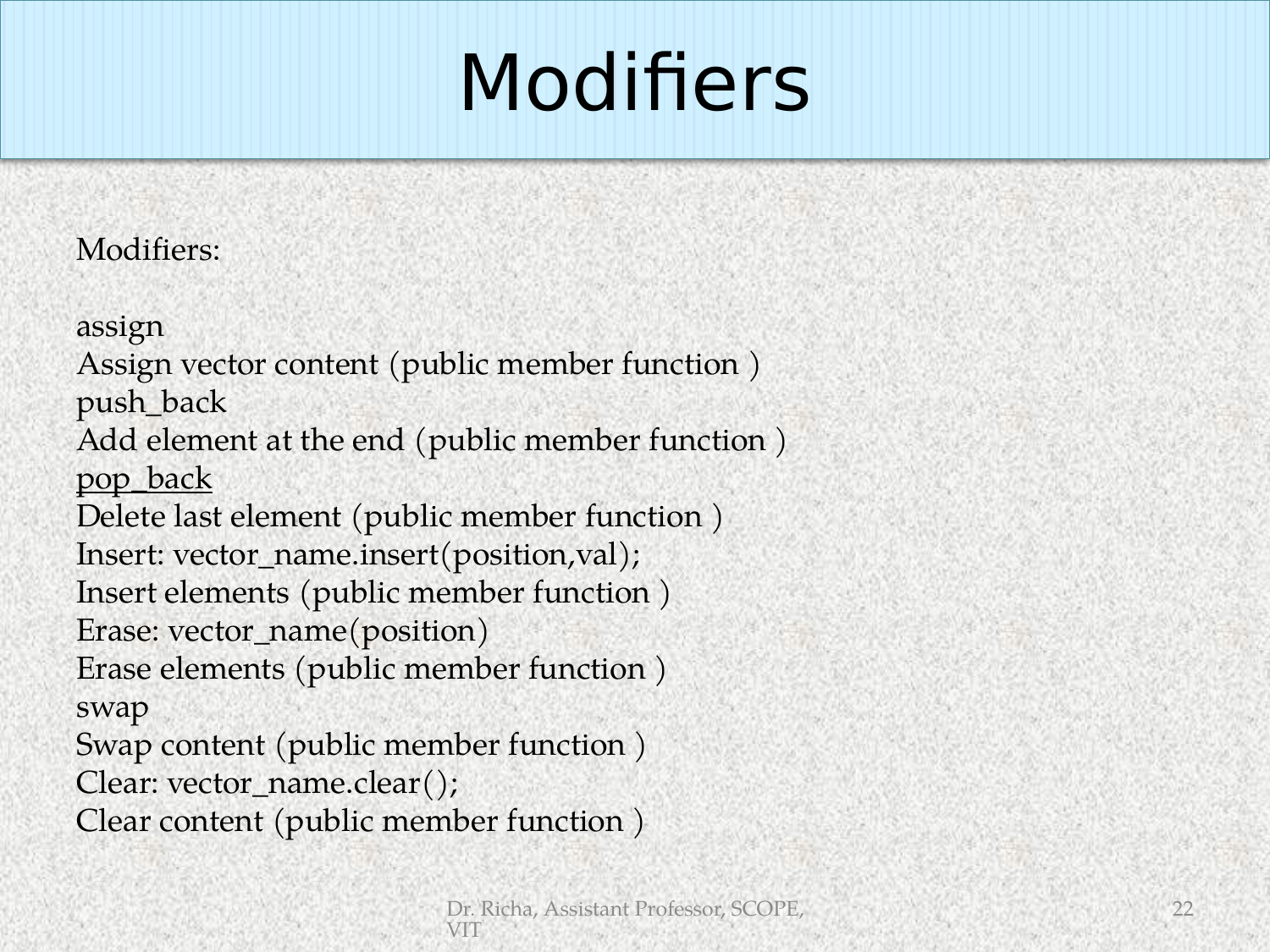

Modifiers
#
Modifiers:
assign
Assign vector content (public member function )
push_back
Add element at the end (public member function )
pop_back
Delete last element (public member function )
Insert: vector_name.insert(position,val);
Insert elements (public member function )
Erase: vector_name(position)
Erase elements (public member function )
swap
Swap content (public member function )
Clear: vector_name.clear();
Clear content (public member function )

Dr. Richa, Assistant Professor, SCOPE, VIT
22